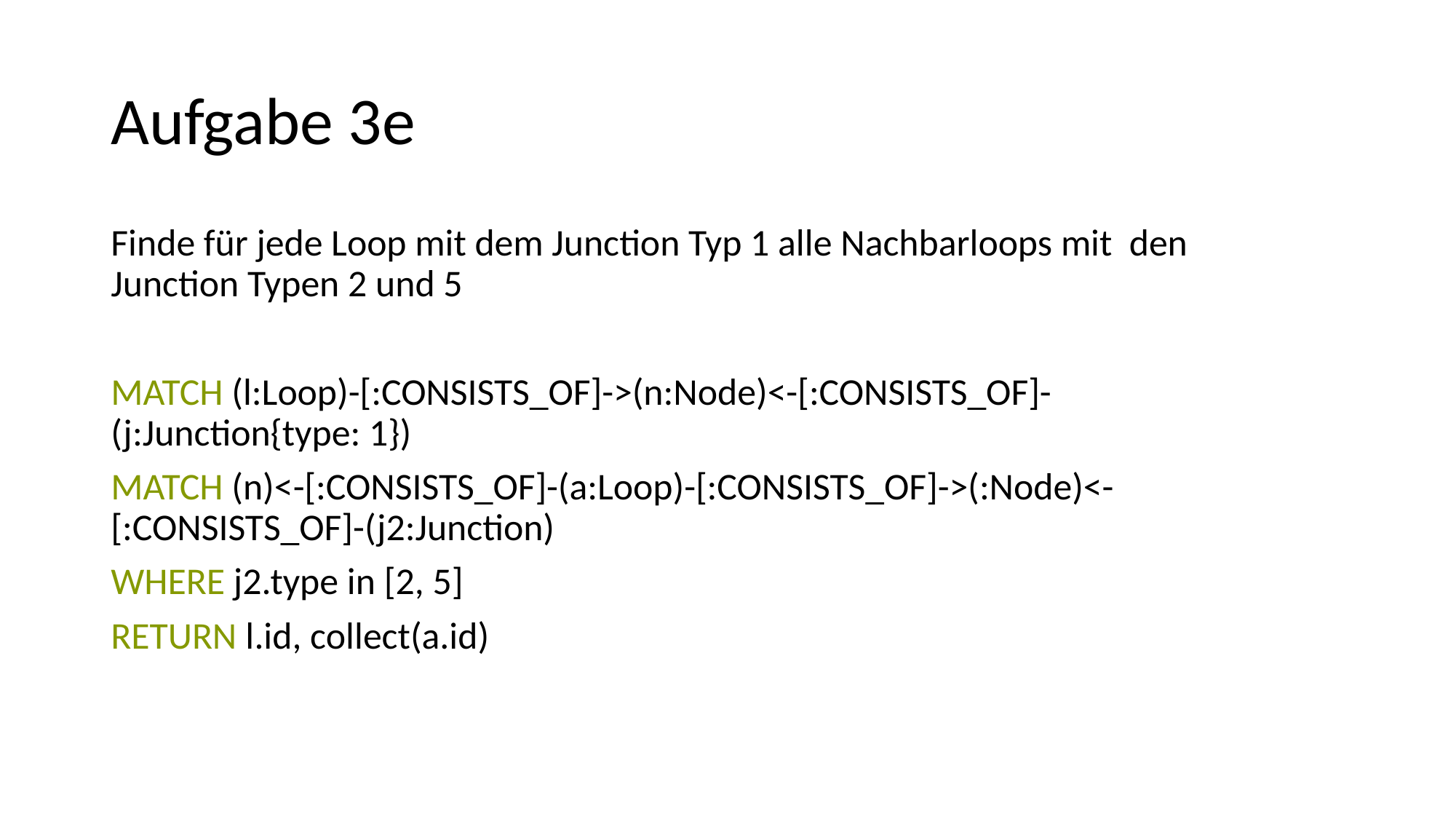

# Aufgabe 3e
Finde für jede Loop mit dem Junction Typ 1 alle Nachbarloops mit  den Junction Typen 2 und 5

MATCH (l:Loop)-[:CONSISTS_OF]->(n:Node)<-[:CONSISTS_OF]-(j:Junction{type: 1})
MATCH (n)<-[:CONSISTS_OF]-(a:Loop)-[:CONSISTS_OF]->(:Node)<-[:CONSISTS_OF]-(j2:Junction)
WHERE j2.type in [2, 5]
RETURN l.id, collect(a.id)